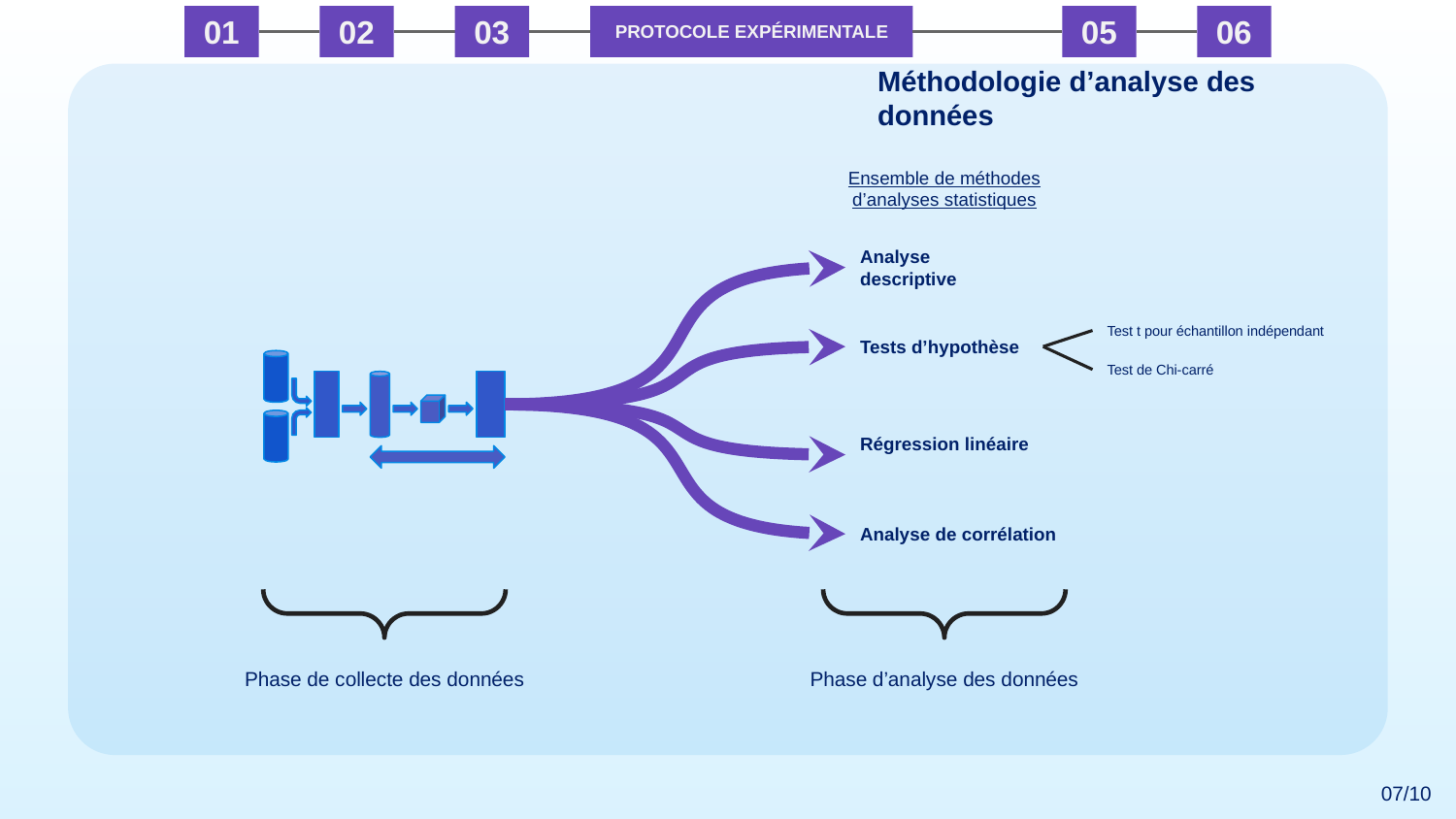

01
02
03
PROTOCOLE EXPÉRIMENTALE
05
06
Méthodologie d’analyse des données
Ensemble de méthodes d’analyses statistiques
Analyse descriptive
Test t pour échantillon indépendant
Tests d’hypothèse

Test de Chi-carré
Régression linéaire

Analyse de corrélation
Phase de collecte des données
Phase d’analyse des données
07/10